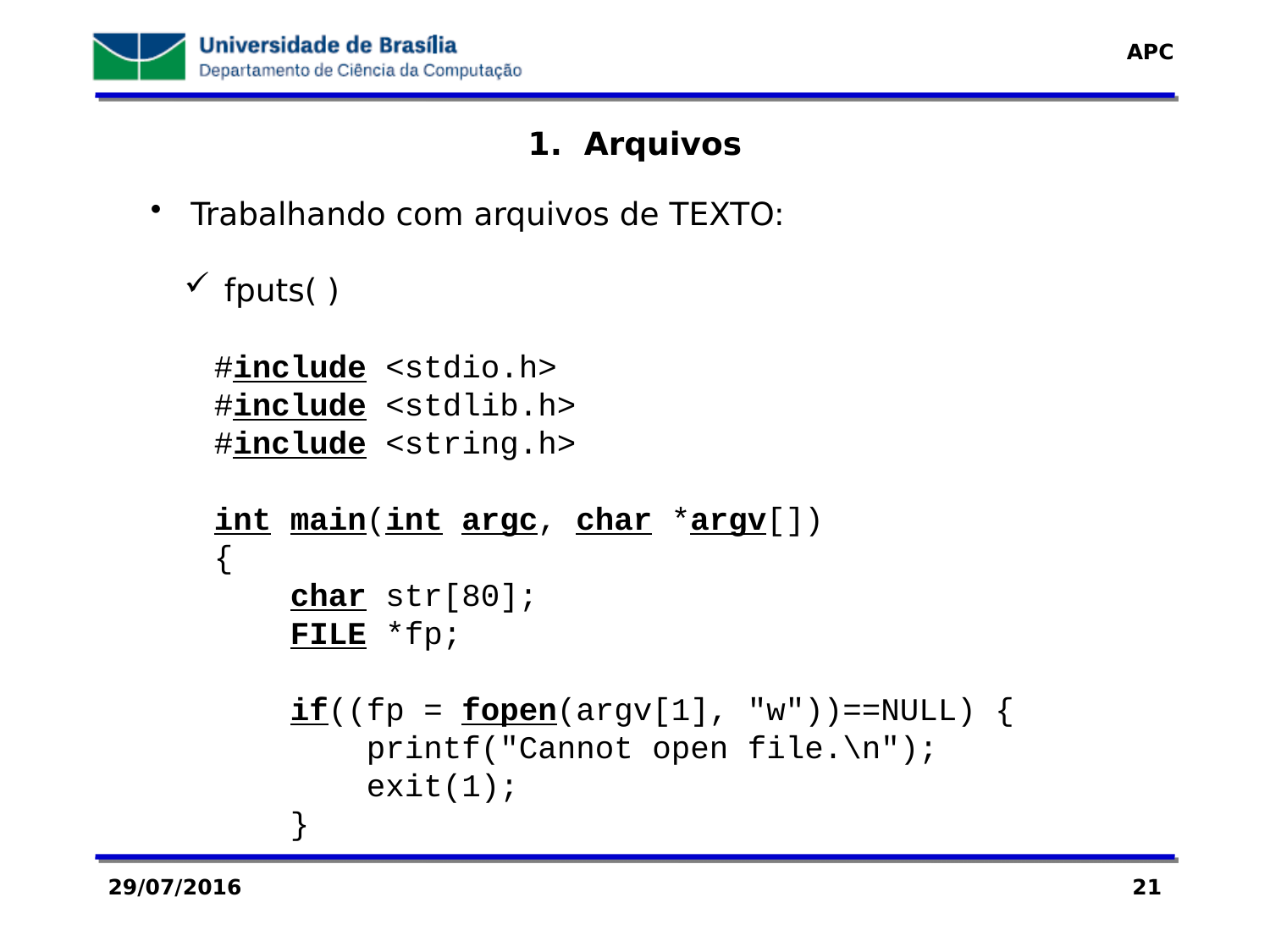

1.  Arquivos
 Trabalhando com arquivos de TEXTO:

 fputs( )

#include <stdio.h>
#include <stdlib.h>
#include <string.h>

int main(int argc, char *argv[])
{
    char str[80];
    FILE *fp;

    if((fp = fopen(argv[1], "w"))==NULL) {
        printf("Cannot open file.\n");
        exit(1);
    }

29/07/2016
21